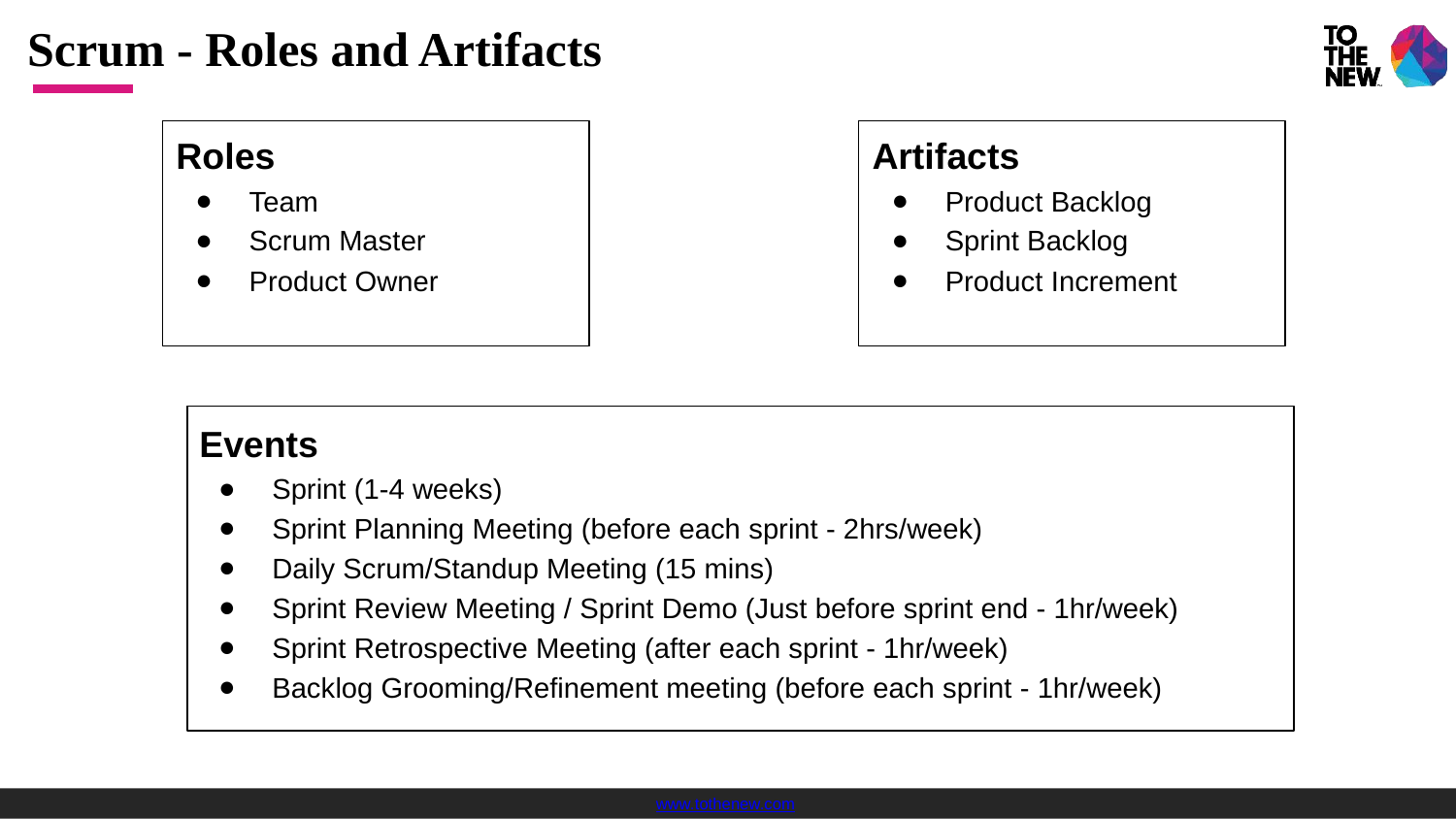

# Scrum - Roles and Artifacts
Roles
Team
Scrum Master
Product Owner
Artifacts
Product Backlog
Sprint Backlog
Product Increment

Events
Sprint (1-4 weeks)
Sprint Planning Meeting (before each sprint - 2hrs/week)
Daily Scrum/Standup Meeting (15 mins)
Sprint Review Meeting / Sprint Demo (Just before sprint end - 1hr/week)
Sprint Retrospective Meeting (after each sprint - 1hr/week)
Backlog Grooming/Refinement meeting (before each sprint - 1hr/week)
www.tothenew.com